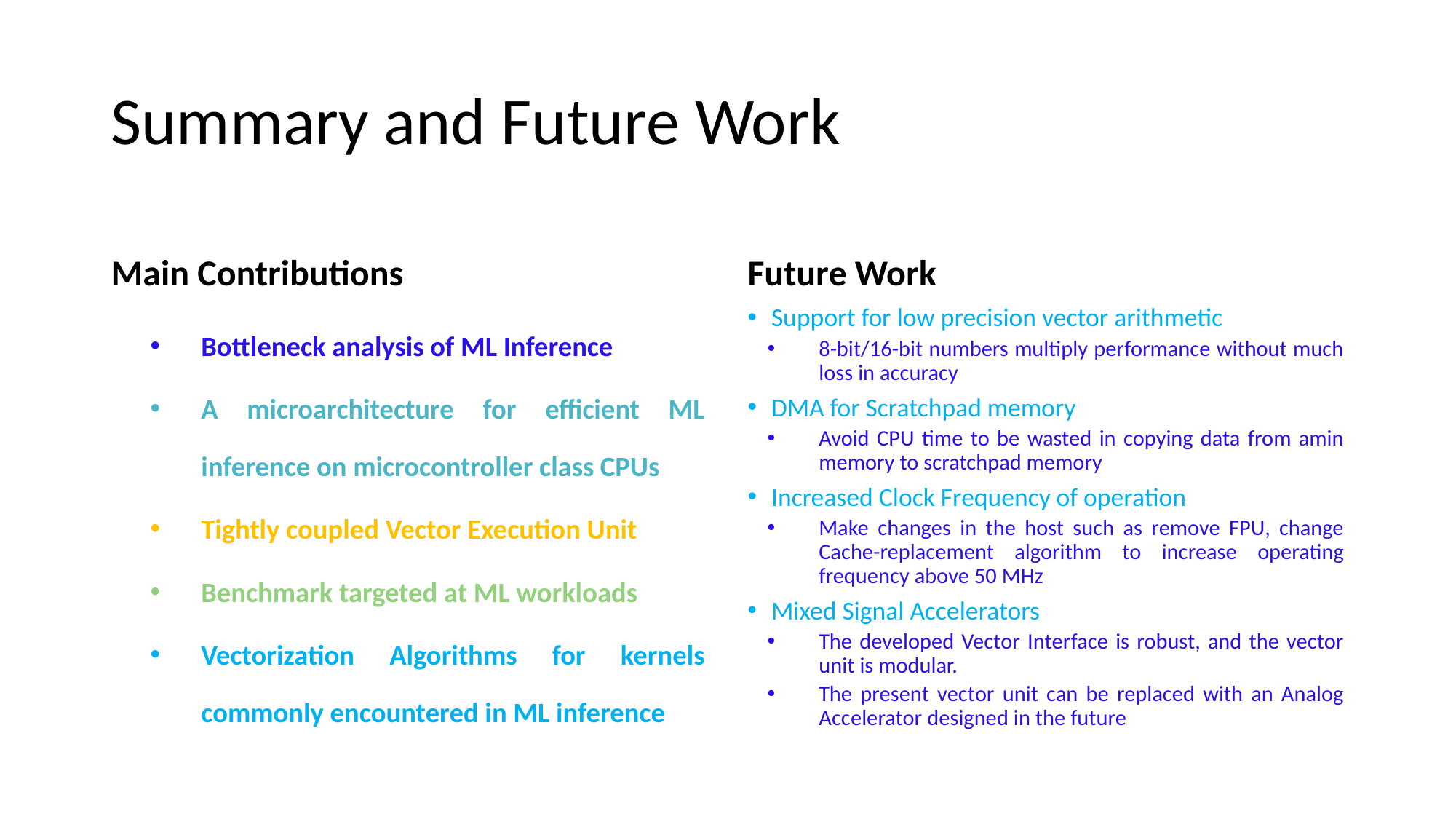

# Summary and Future Work
Main Contributions
Future Work
Bottleneck analysis of ML Inference
A microarchitecture for efficient ML inference on microcontroller class CPUs
Tightly coupled Vector Execution Unit
Benchmark targeted at ML workloads
Vectorization Algorithms for kernels commonly encountered in ML inference

Support for low precision vector arithmetic
8-bit/16-bit numbers multiply performance without much loss in accuracy
DMA for Scratchpad memory
Avoid CPU time to be wasted in copying data from amin memory to scratchpad memory
Increased Clock Frequency of operation
Make changes in the host such as remove FPU, change Cache-replacement algorithm to increase operating frequency above 50 MHz
Mixed Signal Accelerators
The developed Vector Interface is robust, and the vector unit is modular.
The present vector unit can be replaced with an Analog Accelerator designed in the future